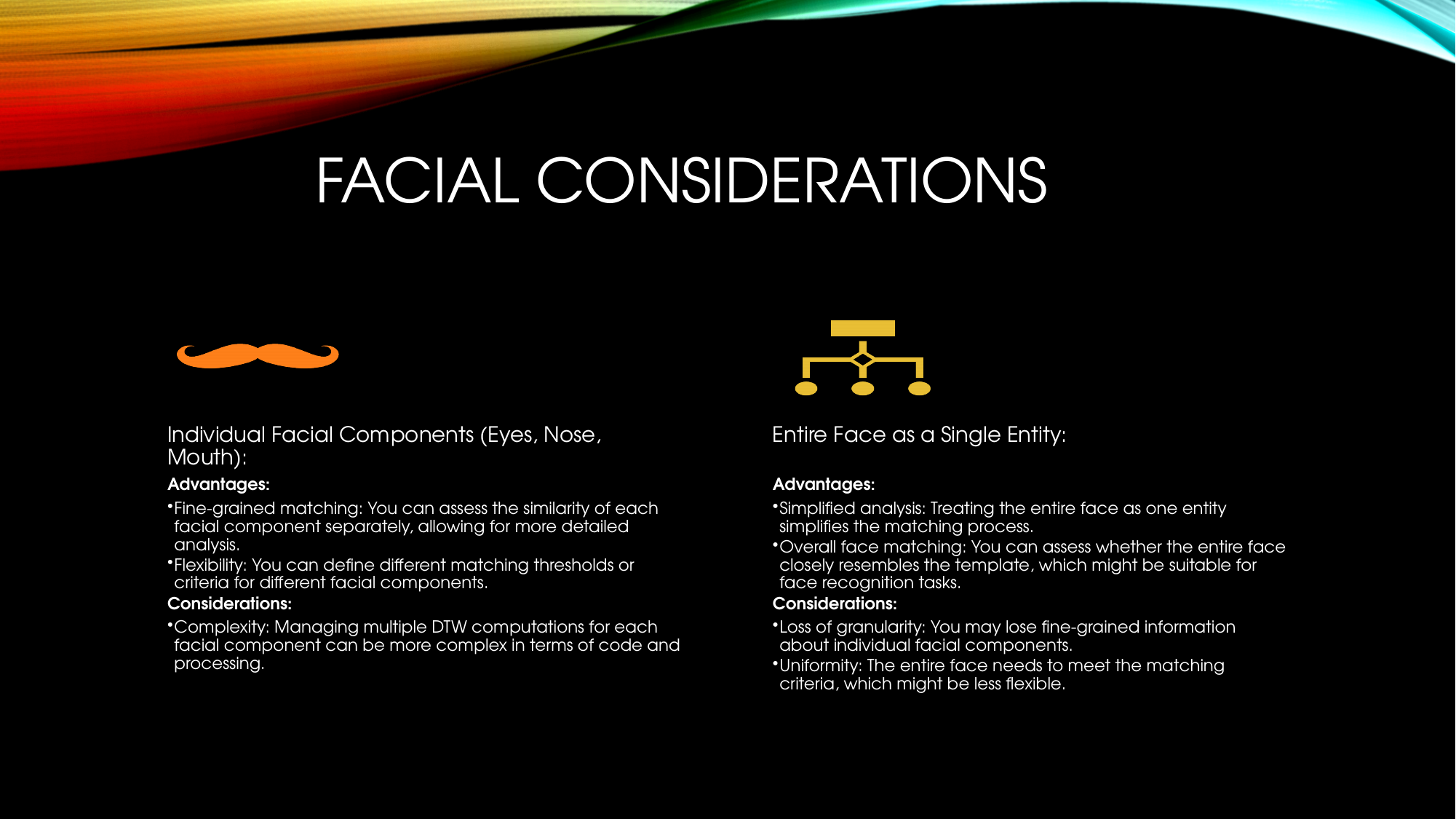

Facial considerations
Individual Facial Components (Eyes, Nose, Mouth):
Advantages:
Fine-grained matching: You can assess the similarity of each facial component separately, allowing for more detailed analysis.
Flexibility: You can define different matching thresholds or criteria for different facial components.
Considerations:
Complexity: Managing multiple DTW computations for each facial component can be more complex in terms of code and processing.
Entire Face as a Single Entity:
Advantages:
Simplified analysis: Treating the entire face as one entity simplifies the matching process.
Overall face matching: You can assess whether the entire face closely resembles the template, which might be suitable for face recognition tasks.
Considerations:
Loss of granularity: You may lose fine-grained information about individual facial components.
Uniformity: The entire face needs to meet the matching criteria, which might be less flexible.